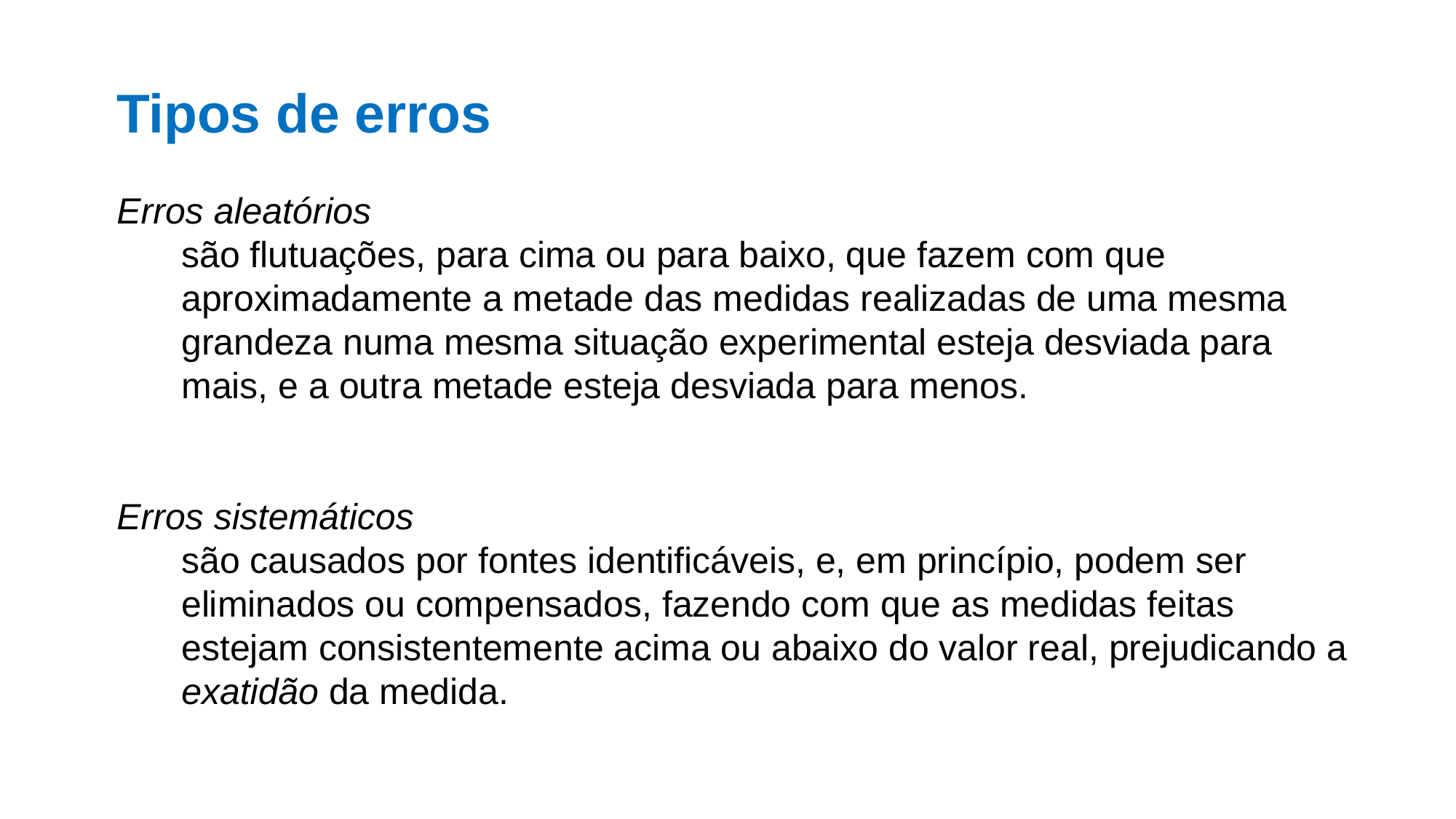

Tipos de erros

Erros aleatórios
são flutuações, para cima ou para baixo, que fazem com que aproximadamente a metade das medidas realizadas de uma mesma grandeza numa mesma situação experimental esteja desviada para mais, e a outra metade esteja desviada para menos.

Erros sistemáticos
são causados por fontes identificáveis, e, em princípio, podem ser eliminados ou compensados, fazendo com que as medidas feitas estejam consistentemente acima ou abaixo do valor real, prejudicando a exatidão da medida.